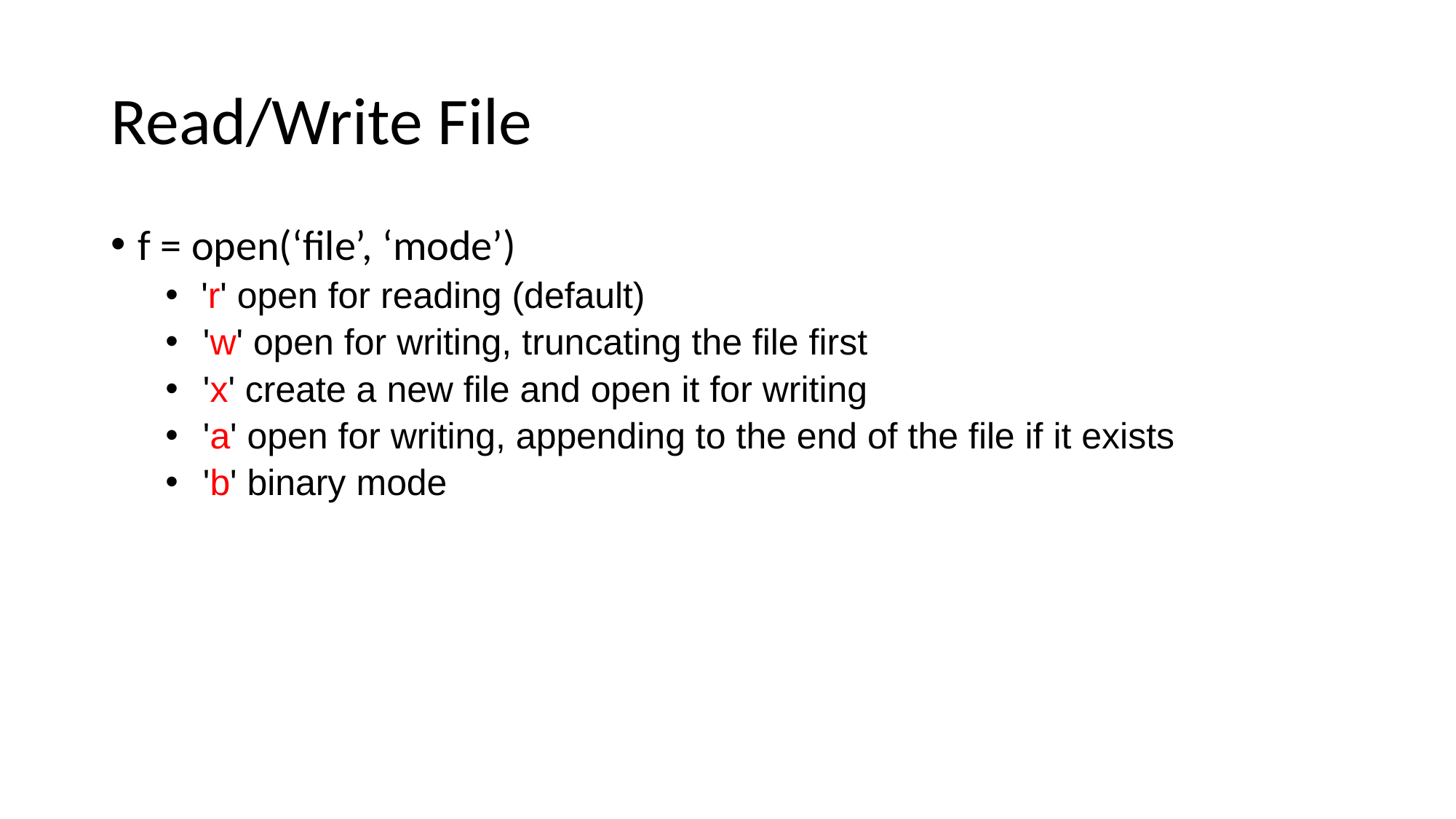

# Read/Write File
f = open(‘file’, ‘mode’)
 'r' open for reading (default)
 'w' open for writing, truncating the file first
 'x' create a new file and open it for writing
 'a' open for writing, appending to the end of the file if it exists
 'b' binary mode